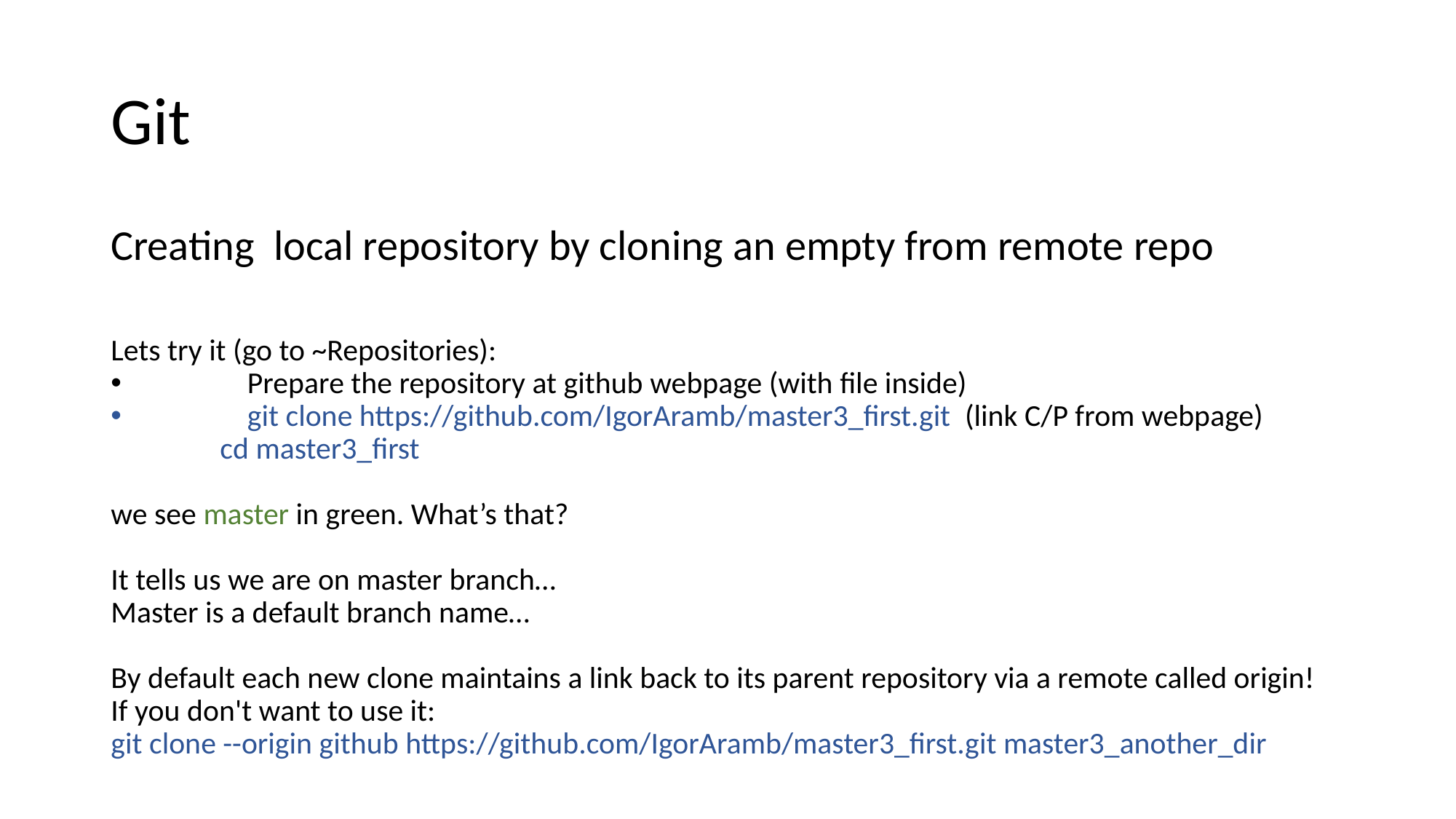

# Git
Creating  local repository by cloning an empty from remote repo

Lets try it (go to ~Repositories):
 	Prepare the repository at github webpage (with file inside)
 	git clone https://github.com/IgorAramb/master3_first.git  (link C/P from webpage)
	cd master3_first

we see master in green. What’s that?

It tells us we are on master branch…
Master is a default branch name…

By default each new clone maintains a link back to its parent repository via a remote called origin!
If you don't want to use it:
git clone --origin github https://github.com/IgorAramb/master3_first.git master3_another_dir